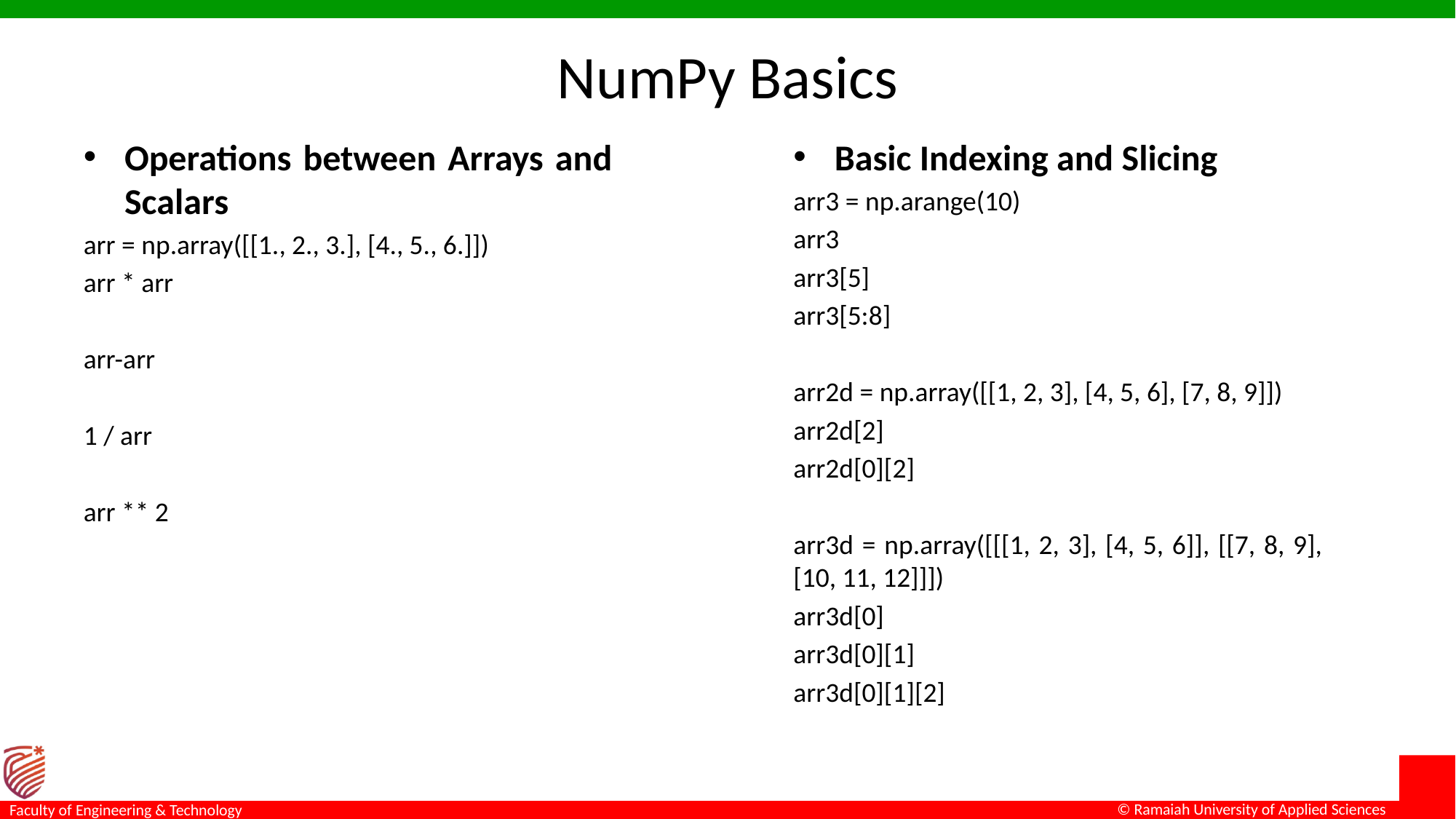

# NumPy Basics
Basic Indexing and Slicing
arr3 = np.arange(10)
arr3
arr3[5]
arr3[5:8]

arr2d = np.array([[1, 2, 3], [4, 5, 6], [7, 8, 9]])
arr2d[2]
arr2d[0][2]

arr3d = np.array([[[1, 2, 3], [4, 5, 6]], [[7, 8, 9], [10, 11, 12]]])
arr3d[0]
arr3d[0][1]
arr3d[0][1][2]

Operations between Arrays and Scalars
arr = np.array([[1., 2., 3.], [4., 5., 6.]])
arr * arr

arr-arr

1 / arr

arr ** 2